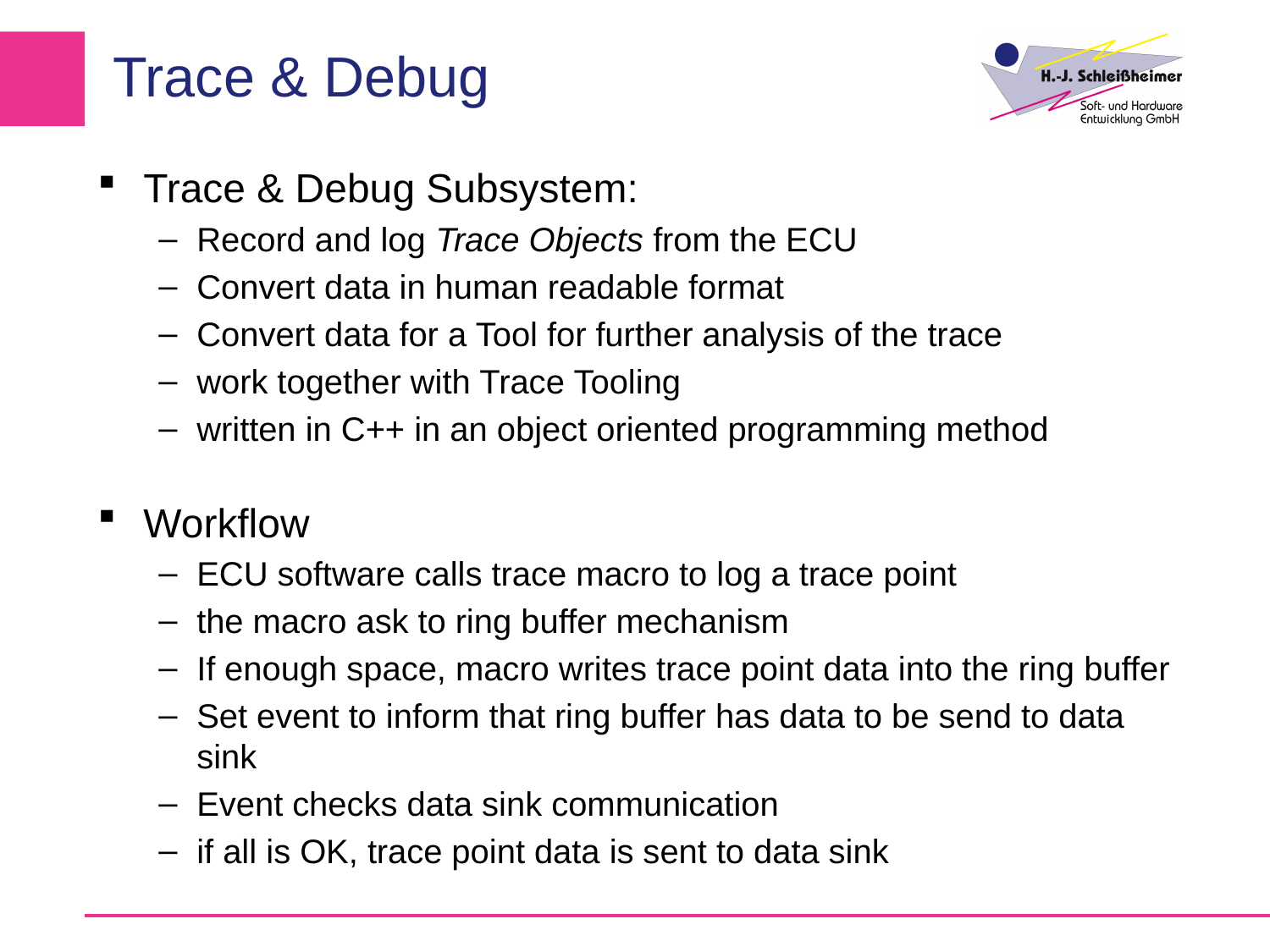

# Trace & Debug
Trace & Debug Subsystem:
Record and log Trace Objects from the ECU
Convert data in human readable format
Convert data for a Tool for further analysis of the trace
work together with Trace Tooling
written in C++ in an object oriented programming method
Workflow
ECU software calls trace macro to log a trace point
the macro ask to ring buffer mechanism
If enough space, macro writes trace point data into the ring buffer
Set event to inform that ring buffer has data to be send to data sink
Event checks data sink communication
if all is OK, trace point data is sent to data sink